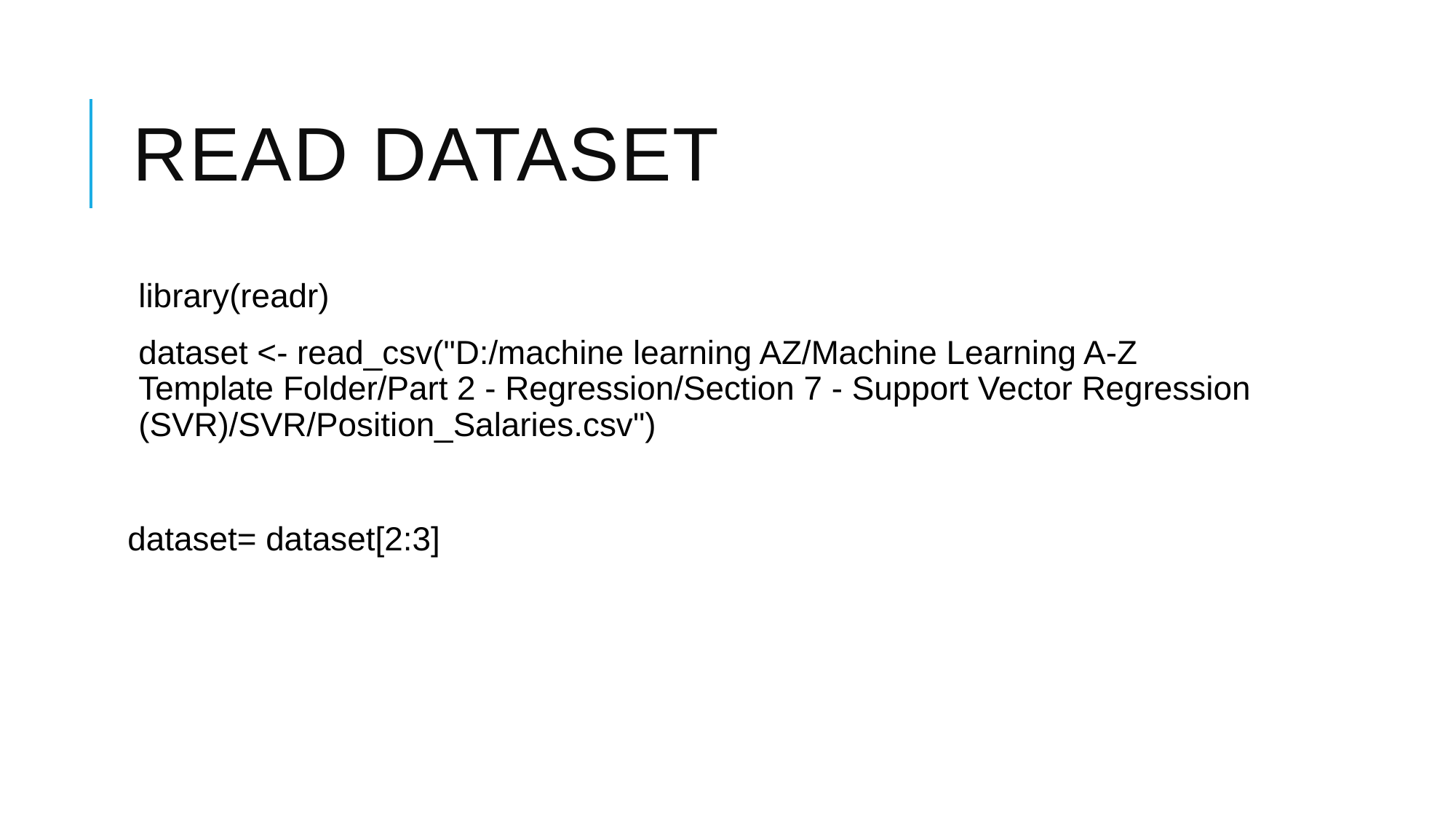

# Read dataset
library(readr)
dataset <- read_csv("D:/machine learning AZ/Machine Learning A-Z Template Folder/Part 2 - Regression/Section 7 - Support Vector Regression (SVR)/SVR/Position_Salaries.csv")

dataset= dataset[2:3]